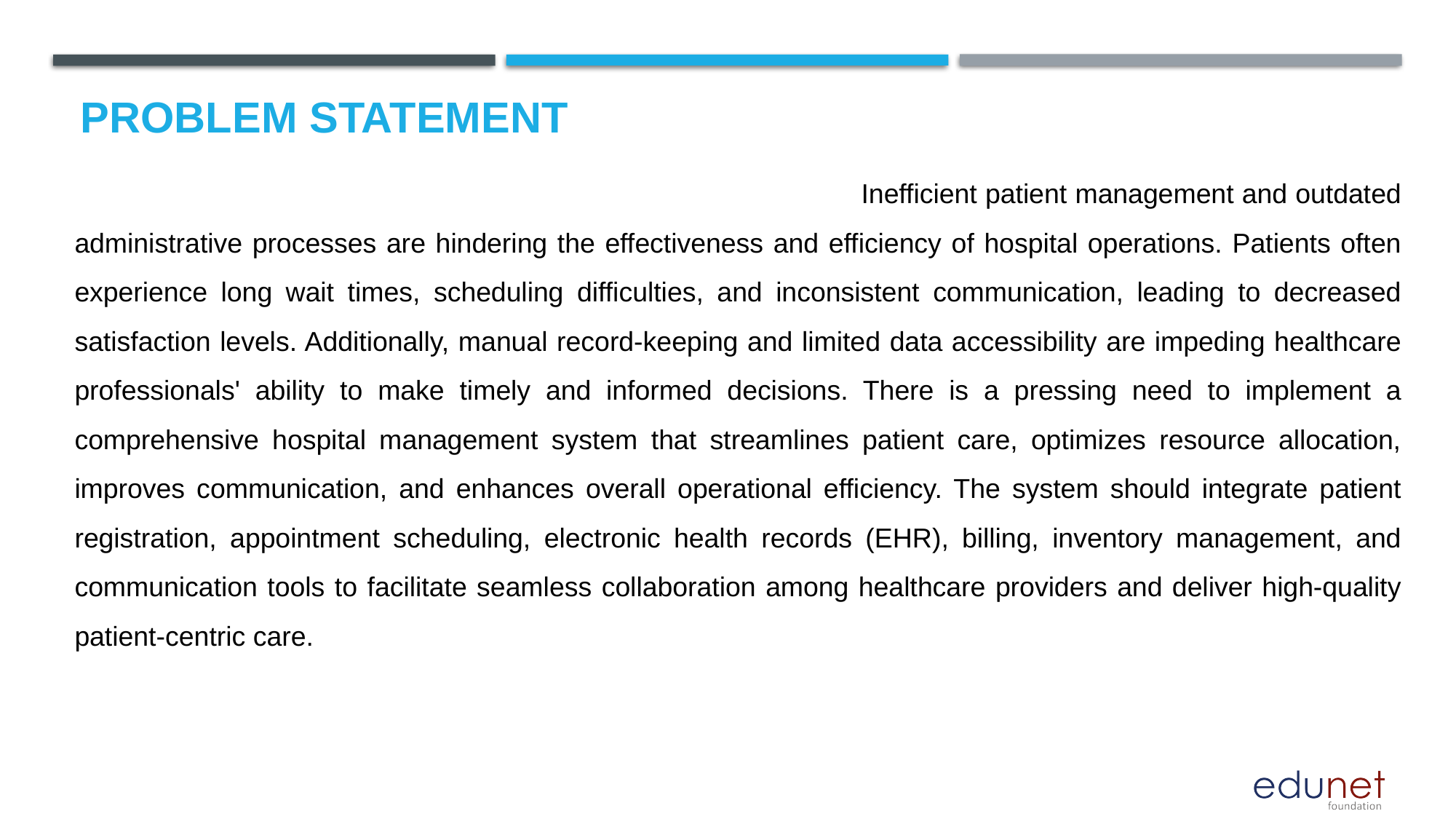

# Problem Statement
                                                                                                Inefficient patient management and outdated administrative processes are hindering the effectiveness and efficiency of hospital operations. Patients often experience long wait times, scheduling difficulties, and inconsistent communication, leading to decreased satisfaction levels. Additionally, manual record-keeping and limited data accessibility are impeding healthcare professionals' ability to make timely and informed decisions. There is a pressing need to implement a comprehensive hospital management system that streamlines patient care, optimizes resource allocation, improves communication, and enhances overall operational efficiency. The system should integrate patient registration, appointment scheduling, electronic health records (EHR), billing, inventory management, and communication tools to facilitate seamless collaboration among healthcare providers and deliver high-quality patient-centric care.